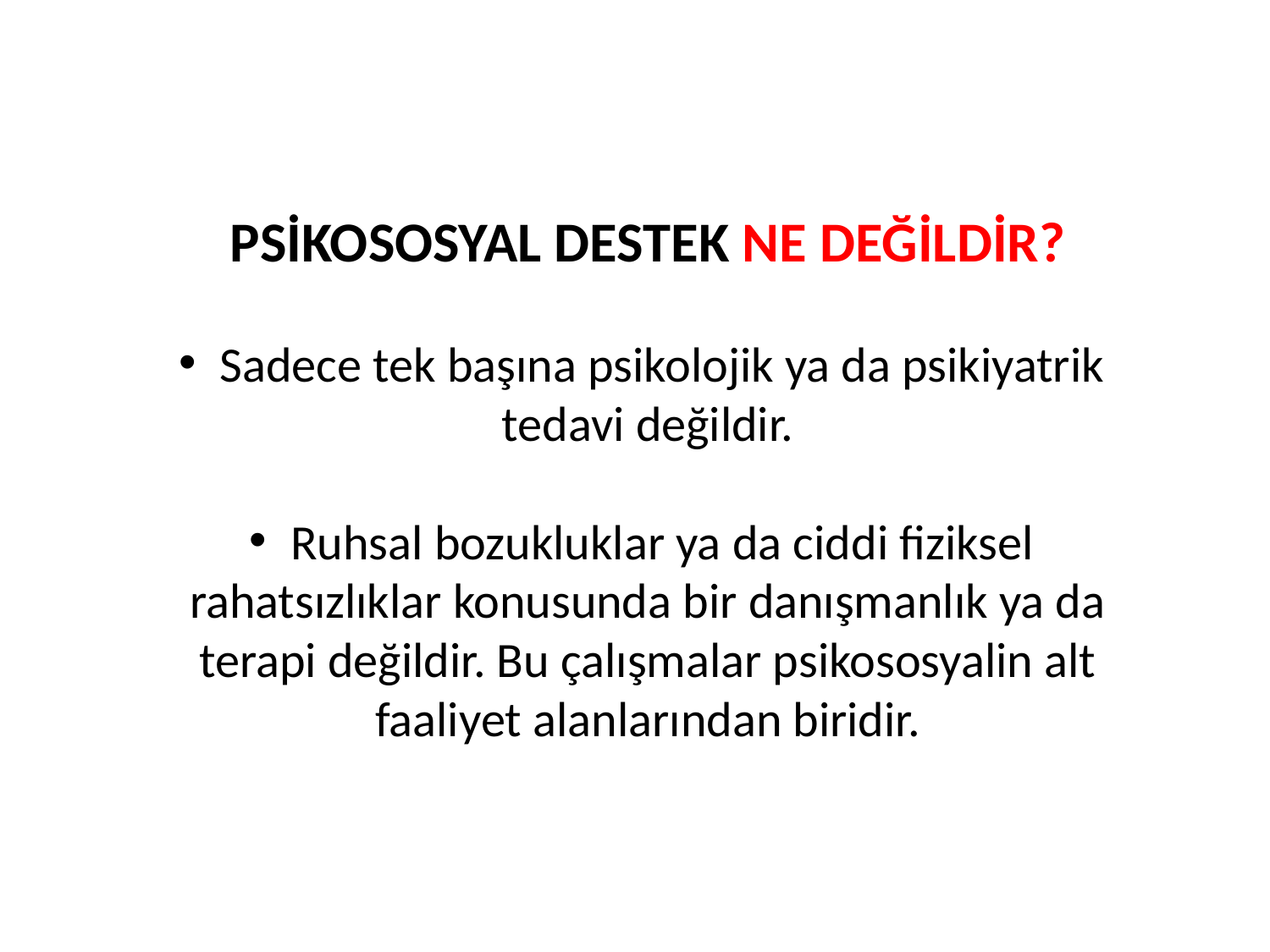

PSİKOSOSYAL DESTEK NE DEĞİLDİR?

 Sadece tek başına psikolojik ya da psikiyatrik tedavi değildir.

 Ruhsal bozukluklar ya da ciddi fiziksel rahatsızlıklar konusunda bir danışmanlık ya da terapi değildir. Bu çalışmalar psikososyalin alt faaliyet alanlarından biridir.